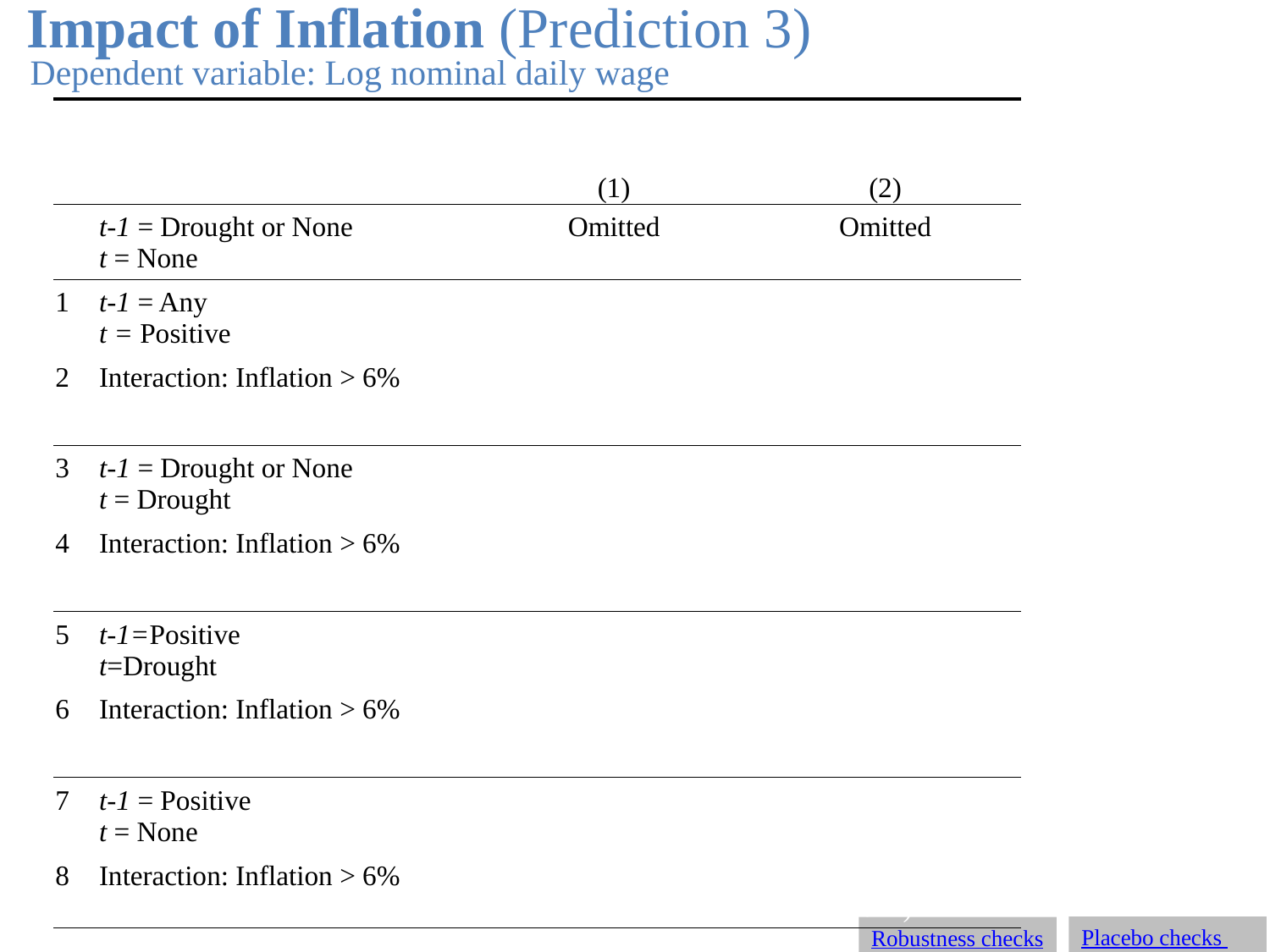

# Impact of Inflation (Prediction 3)
Dependent variable: Log nominal daily wage
| Definition of lagged positive shock |  | Positive shock in previous year | At least 1 positive shock in last 3 years |
| --- | --- | --- | --- |
|  |  | (1) | (2) |
|  | t-1 = Drought or None t = None | Omitted | Omitted |
| 1 | t-1 = Any t = Positive | 0.021 (0.011)\* | 0.034 (0.012)\*\*\* |
| 2 | Interaction: Inflation > 6% | -0.006 (0.017) | -0.017 (0.018) |
|  |  |  |  |
| 3 | t-1 = Drought or None t = Drought | 0.001 (0.016) | -0.004 (0.020) |
| 4 | Interaction: Inflation > 6% | -0.036 (0.023) | -0.056 (0.028)\*\* |
|  |  |  |  |
| 5 | t-1=Positive t=Drought | 0.061 (0.033)\* | 0.057 (0.027)\*\* |
| 6 | Interaction: Inflation > 6% | -0.080 (0.040)\*\* | -0.057 (0.034)\* |
|  |  |  |  |
| 7 | t-1 = Positive t = None | 0.042 (0.018)\*\* | 0.052 (0.014)\*\*\* |
| 8 | Interaction: Inflation > 6% | -0.047 (0.021)\*\* | -0.040 (0.017)\*\* |
Placebo checks
Robustness checks